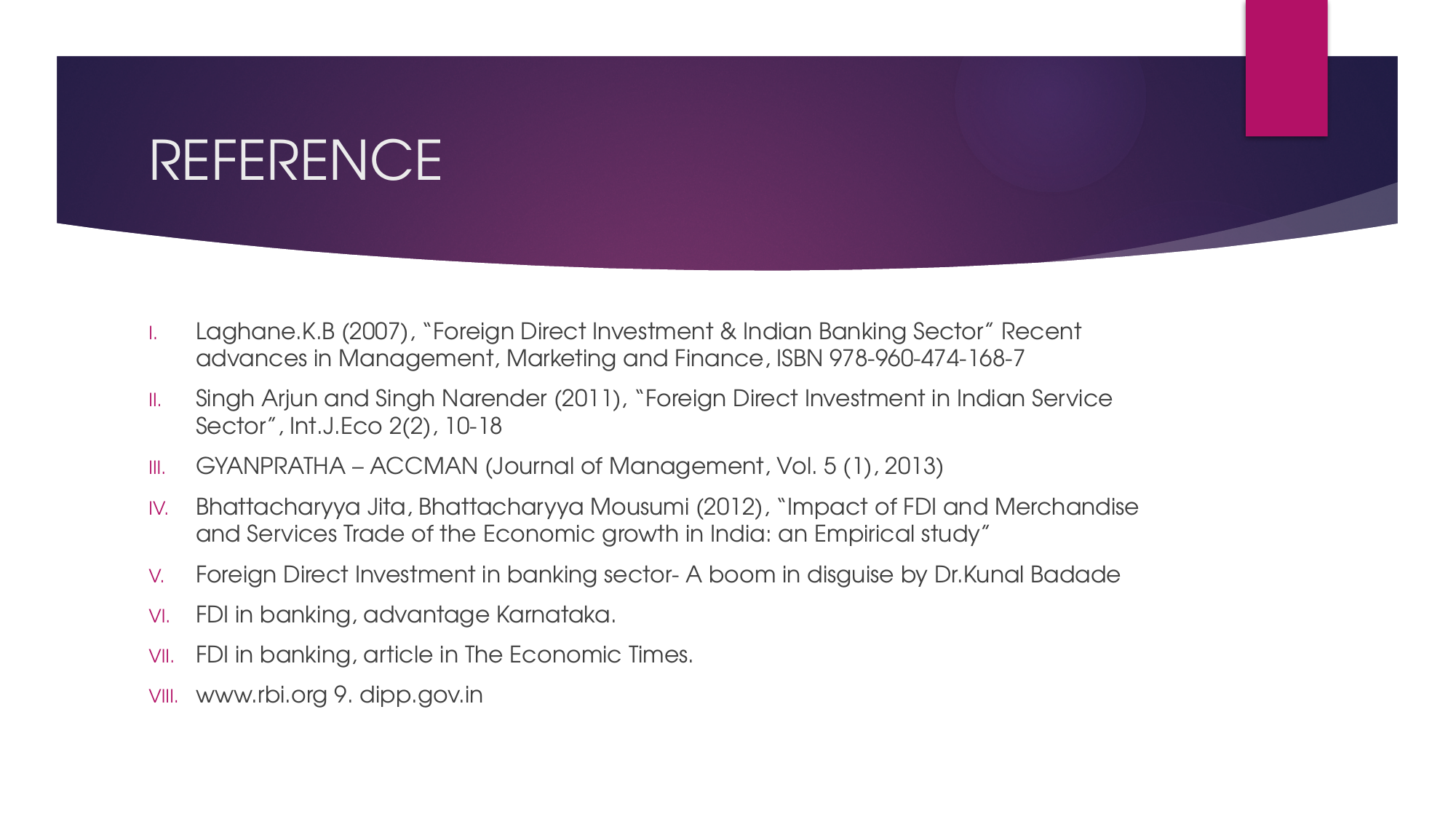

# REFERENCE
Laghane.K.B (2007), “Foreign Direct Investment & Indian Banking Sector” Recent advances in Management, Marketing and Finance, ISBN 978-960-474-168-7
Singh Arjun and Singh Narender (2011), “Foreign Direct Investment in Indian Service Sector”, Int.J.Eco 2(2), 10-18
GYANPRATHA – ACCMAN (Journal of Management, Vol. 5 (1), 2013)
Bhattacharyya Jita, Bhattacharyya Mousumi (2012), “Impact of FDI and Merchandise and Services Trade of the Economic growth in India: an Empirical study”
Foreign Direct Investment in banking sector- A boom in disguise by Dr.Kunal Badade
FDI in banking, advantage Karnataka.
FDI in banking, article in The Economic Times.
www.rbi.org 9. dipp.gov.in